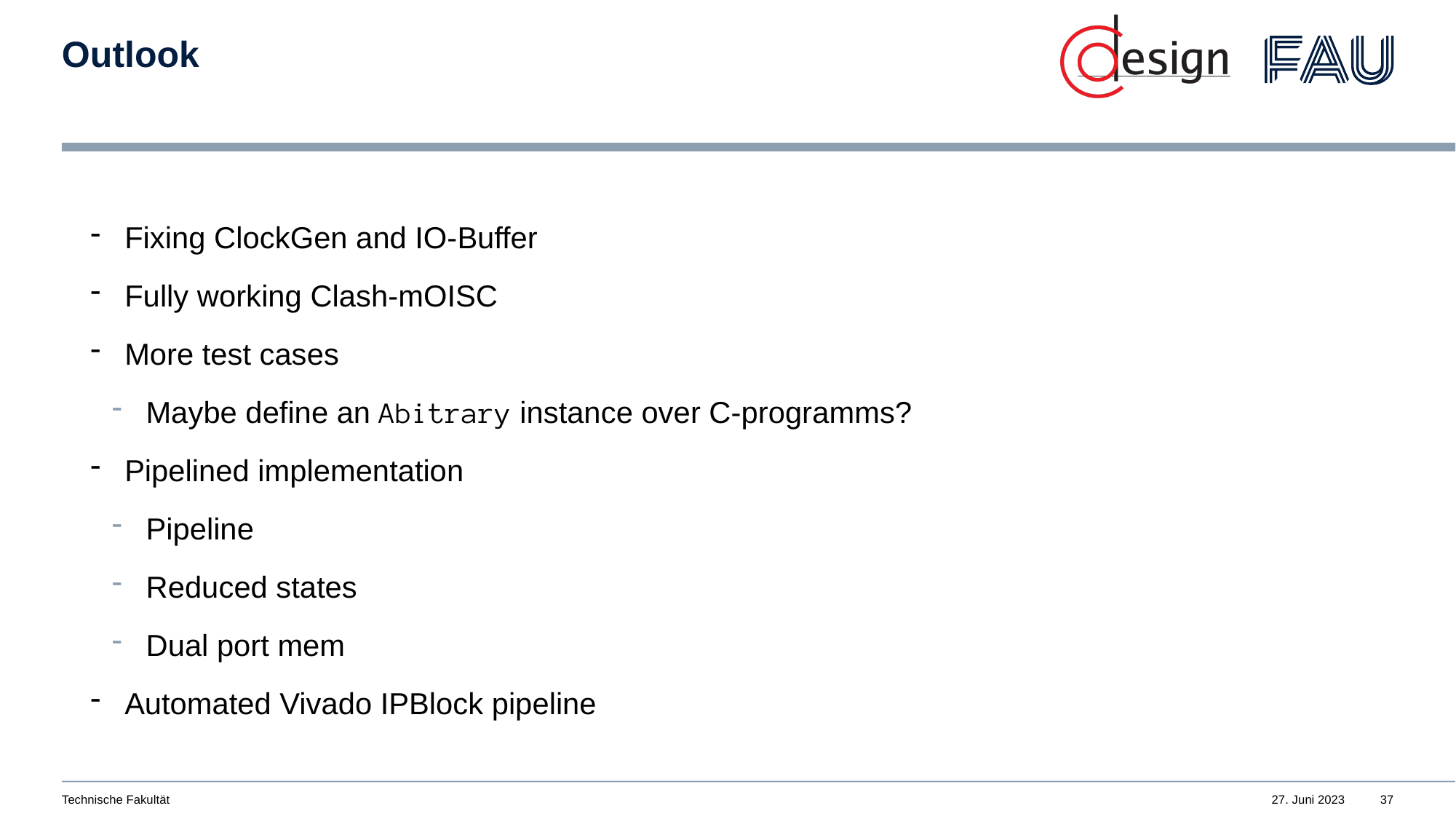

# Outlook

Fixing ClockGen and IO-Buffer
Fully working Clash-mOISC
More test cases
Maybe define an Abitrary instance over C-programms?
Pipelined implementation
Pipeline
Reduced states
Dual port mem
Automated Vivado IPBlock pipeline

Technische Fakultät
27. Juni 2023
37